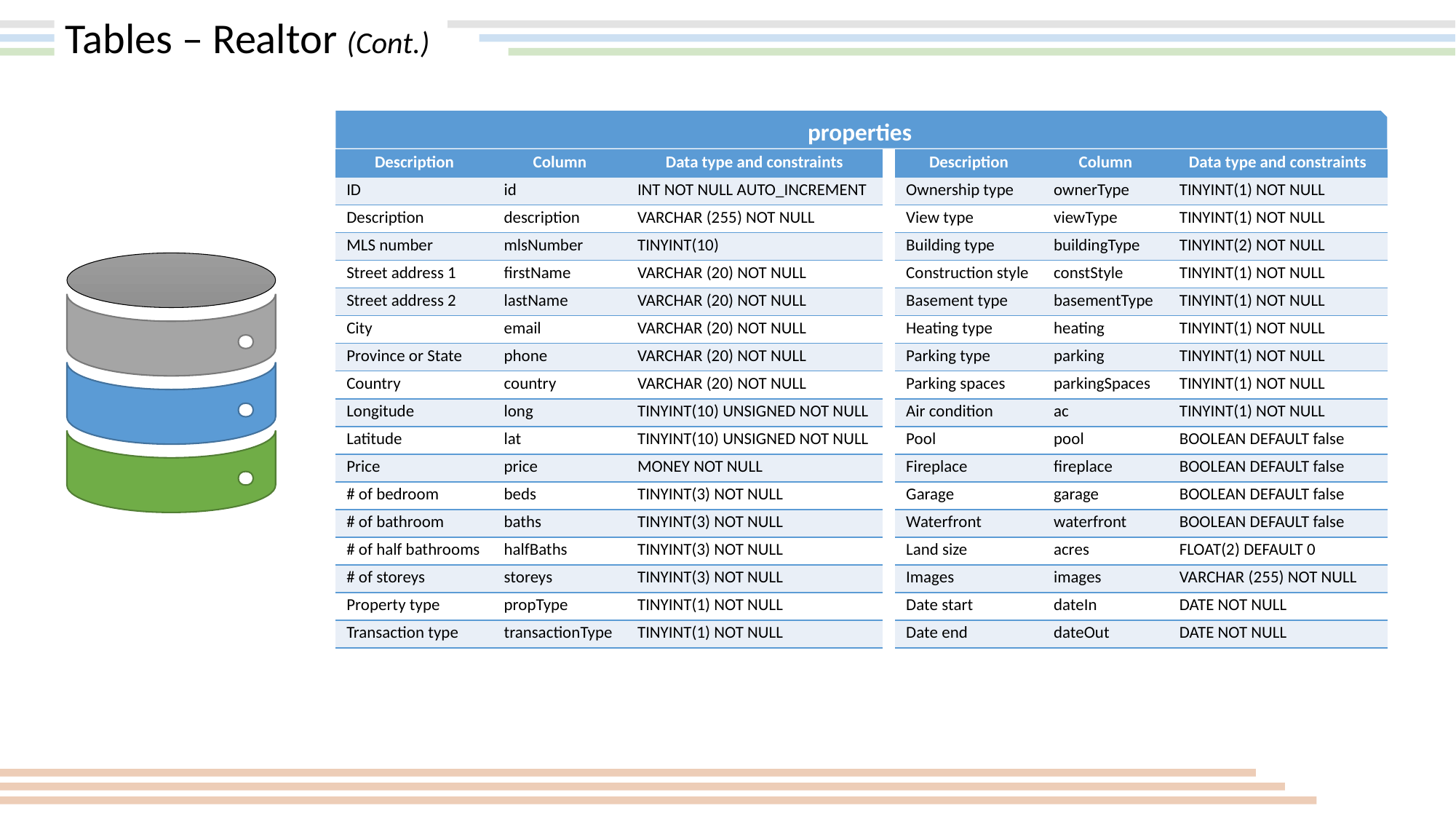

# Tables – Realtor (Cont.)
properties
| Description | Column | Data type and constraints |
| --- | --- | --- |
| ID | id | INT NOT NULL AUTO\_INCREMENT |
| Description | description | VARCHAR (255) NOT NULL |
| MLS number | mlsNumber | TINYINT(10) |
| Street address 1 | firstName | VARCHAR (20) NOT NULL |
| Street address 2 | lastName | VARCHAR (20) NOT NULL |
| City | email | VARCHAR (20) NOT NULL |
| Province or State | phone | VARCHAR (20) NOT NULL |
| Country | country | VARCHAR (20) NOT NULL |
| Longitude | long | TINYINT(10) UNSIGNED NOT NULL |
| Latitude | lat | TINYINT(10) UNSIGNED NOT NULL |
| Price | price | MONEY NOT NULL |
| # of bedroom | beds | TINYINT(3) NOT NULL |
| # of bathroom | baths | TINYINT(3) NOT NULL |
| # of half bathrooms | halfBaths | TINYINT(3) NOT NULL |
| # of storeys | storeys | TINYINT(3) NOT NULL |
| Property type | propType | TINYINT(1) NOT NULL |
| Transaction type | transactionType | TINYINT(1) NOT NULL |
| Description | Column | Data type and constraints |
| --- | --- | --- |
| Ownership type | ownerType | TINYINT(1) NOT NULL |
| View type | viewType | TINYINT(1) NOT NULL |
| Building type | buildingType | TINYINT(2) NOT NULL |
| Construction style | constStyle | TINYINT(1) NOT NULL |
| Basement type | basementType | TINYINT(1) NOT NULL |
| Heating type | heating | TINYINT(1) NOT NULL |
| Parking type | parking | TINYINT(1) NOT NULL |
| Parking spaces | parkingSpaces | TINYINT(1) NOT NULL |
| Air condition | ac | TINYINT(1) NOT NULL |
| Pool | pool | BOOLEAN DEFAULT false |
| Fireplace | fireplace | BOOLEAN DEFAULT false |
| Garage | garage | BOOLEAN DEFAULT false |
| Waterfront | waterfront | BOOLEAN DEFAULT false |
| Land size | acres | FLOAT(2) DEFAULT 0 |
| Images | images | VARCHAR (255) NOT NULL |
| Date start | dateIn | DATE NOT NULL |
| Date end | dateOut | DATE NOT NULL |